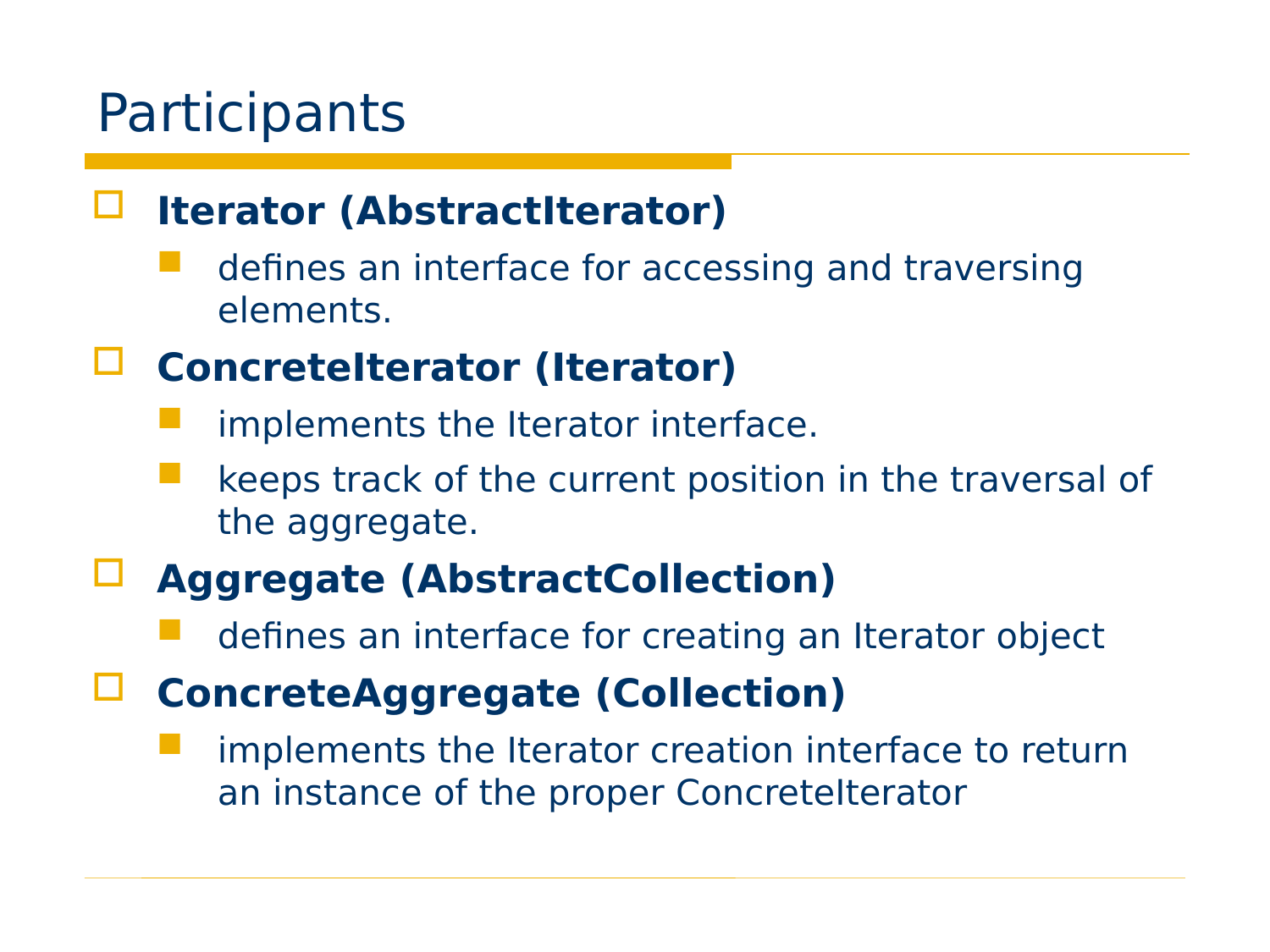

# Participants
Iterator (AbstractIterator)
defines an interface for accessing and traversing elements.
ConcreteIterator (Iterator)
implements the Iterator interface.
keeps track of the current position in the traversal of the aggregate.
Aggregate (AbstractCollection)
defines an interface for creating an Iterator object
ConcreteAggregate (Collection)
implements the Iterator creation interface to return an instance of the proper ConcreteIterator